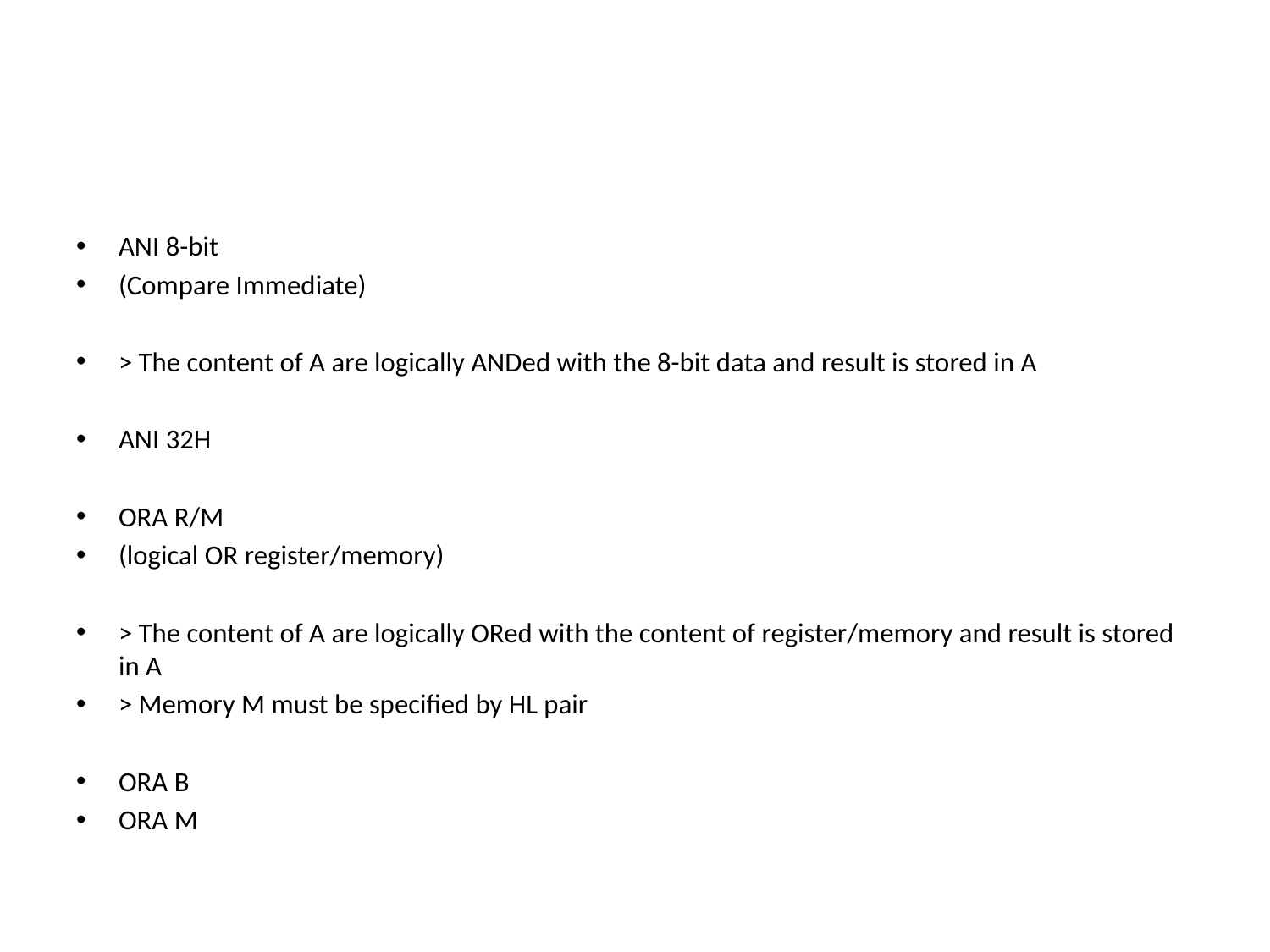

#
ANI 8-bit
(Compare Immediate)

> The content of A are logically ANDed with the 8-bit data and result is stored in A

ANI 32H

ORA R/M
(logical OR register/memory)

> The content of A are logically ORed with the content of register/memory and result is stored in A
> Memory M must be specified by HL pair

ORA B
ORA M